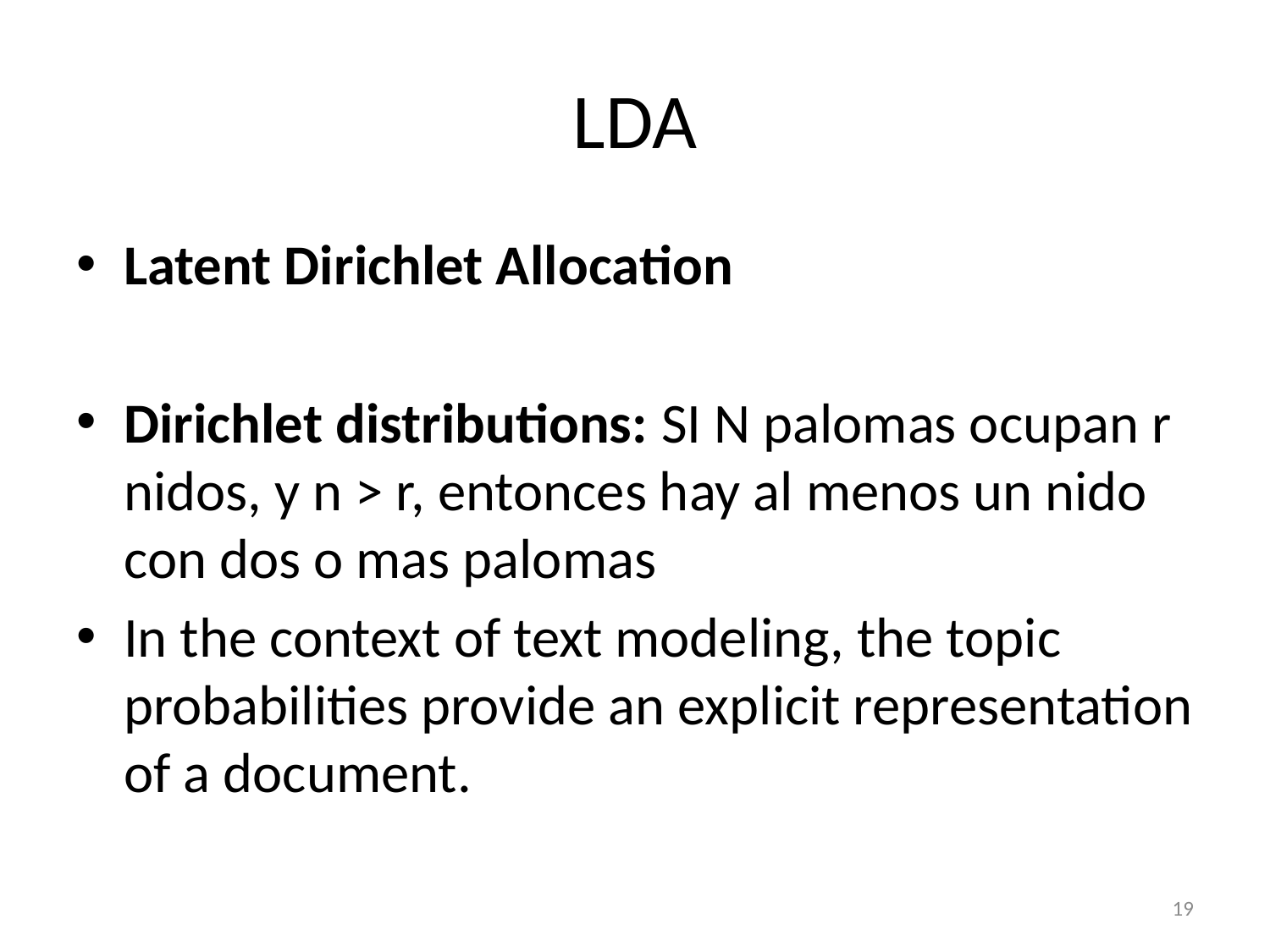

# LDA
Latent Dirichlet Allocation

Dirichlet distributions: SI N palomas ocupan r nidos, y n > r, entonces hay al menos un nido con dos o mas palomas
In the context of text modeling, the topic probabilities provide an explicit representation of a document.

19